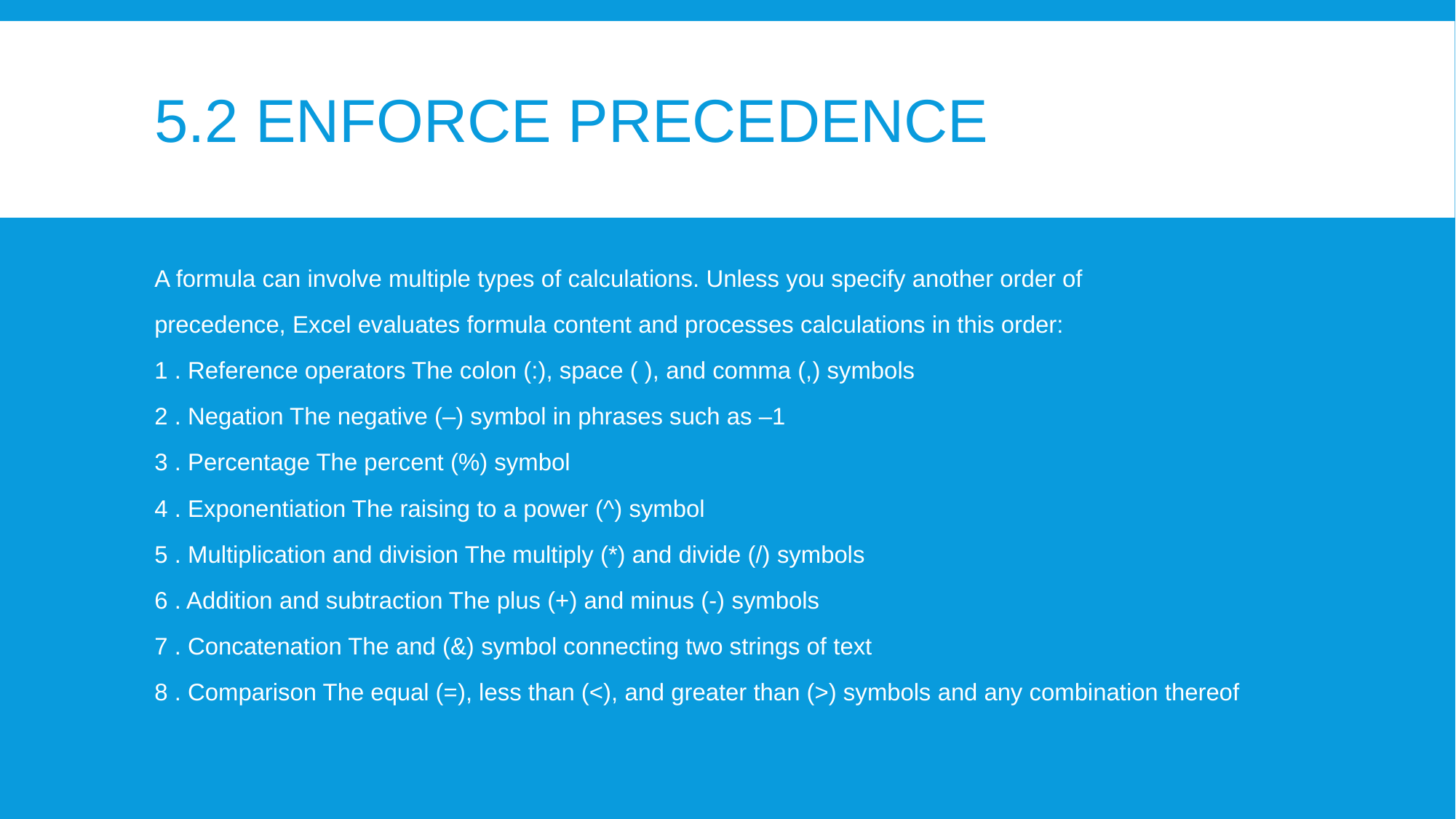

# 5.2 Enforce Precedence
A formula can involve multiple types of calculations. Unless you specify another order of
precedence, Excel evaluates formula content and processes calculations in this order:
1 . Reference operators The colon (:), space ( ), and comma (,) symbols
2 . Negation The negative (–) symbol in phrases such as –1
3 . Percentage The percent (%) symbol
4 . Exponentiation The raising to a power (^) symbol
5 . Multiplication and division The multiply (*) and divide (/) symbols
6 . Addition and subtraction The plus (+) and minus (-) symbols
7 . Concatenation The and (&) symbol connecting two strings of text
8 . Comparison The equal (=), less than (<), and greater than (>) symbols and any combination thereof